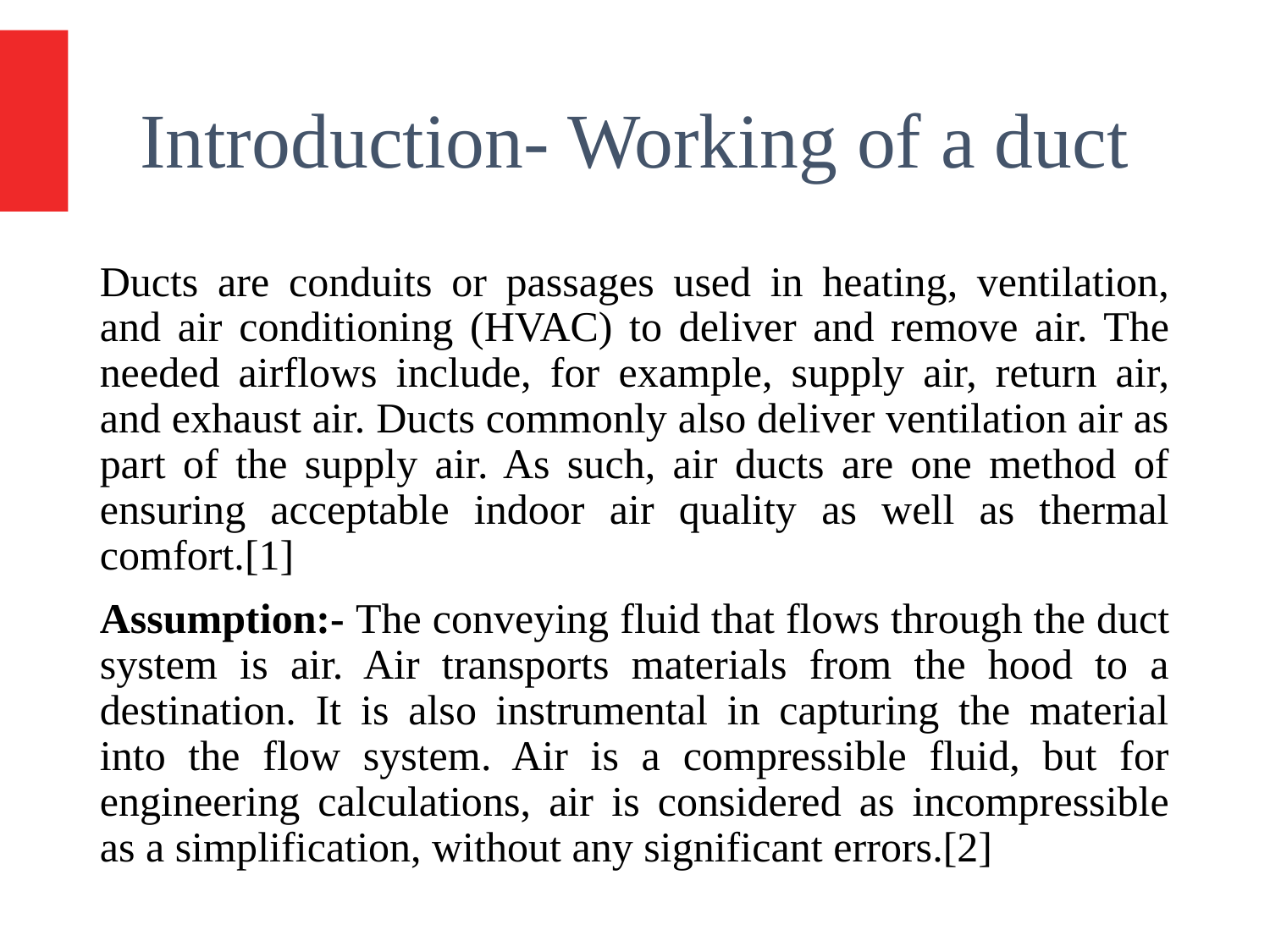

Introduction- Working of a duct
Ducts are conduits or passages used in heating, ventilation, and air conditioning (HVAC) to deliver and remove air. The needed airflows include, for example, supply air, return air, and exhaust air. Ducts commonly also deliver ventilation air as part of the supply air. As such, air ducts are one method of ensuring acceptable indoor air quality as well as thermal comfort.[1]
Assumption:- The conveying fluid that flows through the duct system is air. Air transports materials from the hood to a destination. It is also instrumental in capturing the material into the flow system. Air is a compressible fluid, but for engineering calculations, air is considered as incompressible as a simplification, without any significant errors.[2]